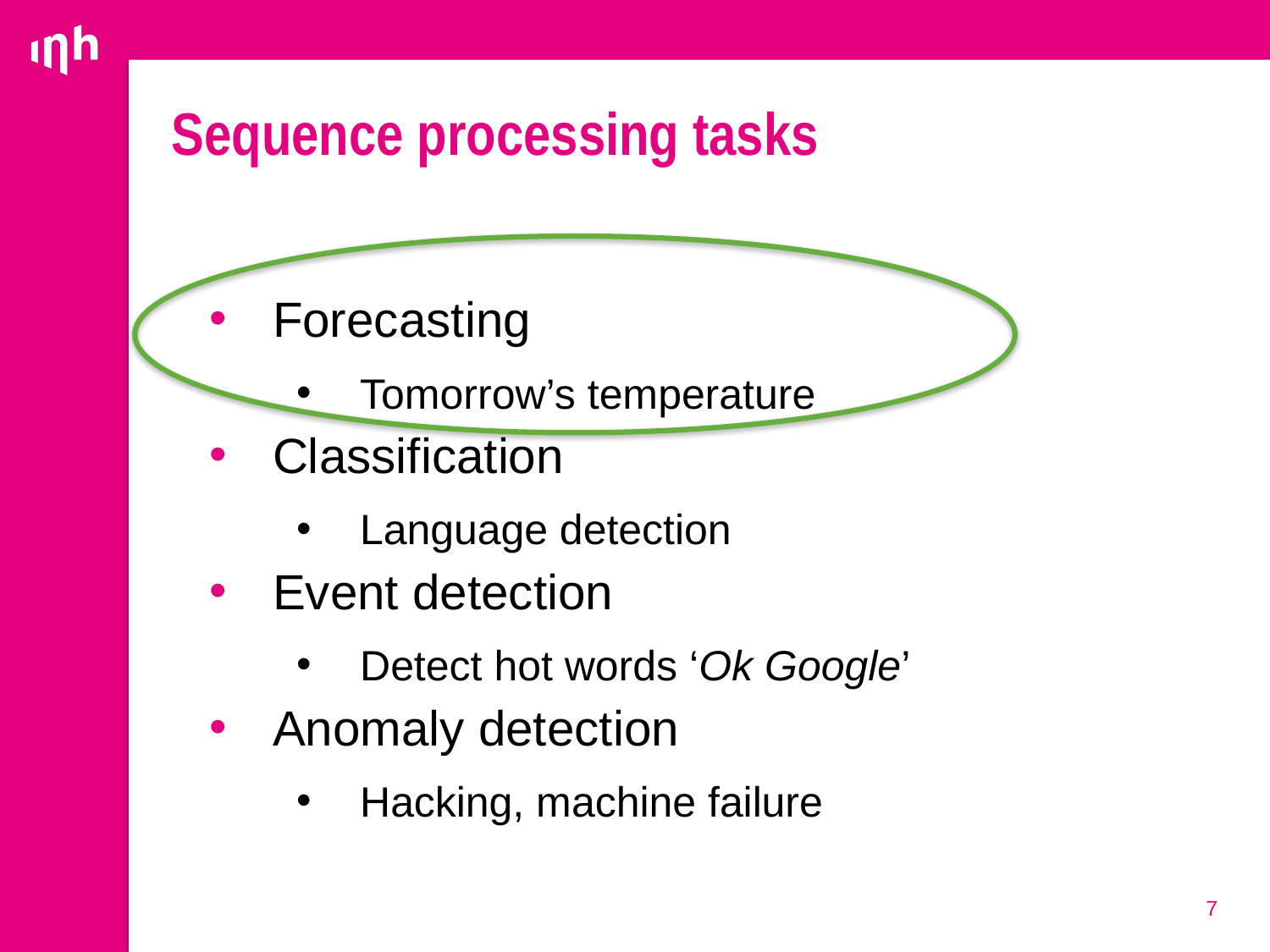

# Sequence processing tasks

Forecasting
Tomorrow’s temperature
Classification
Language detection
Event detection
Detect hot words ‘Ok Google’
Anomaly detection
Hacking, machine failure
7